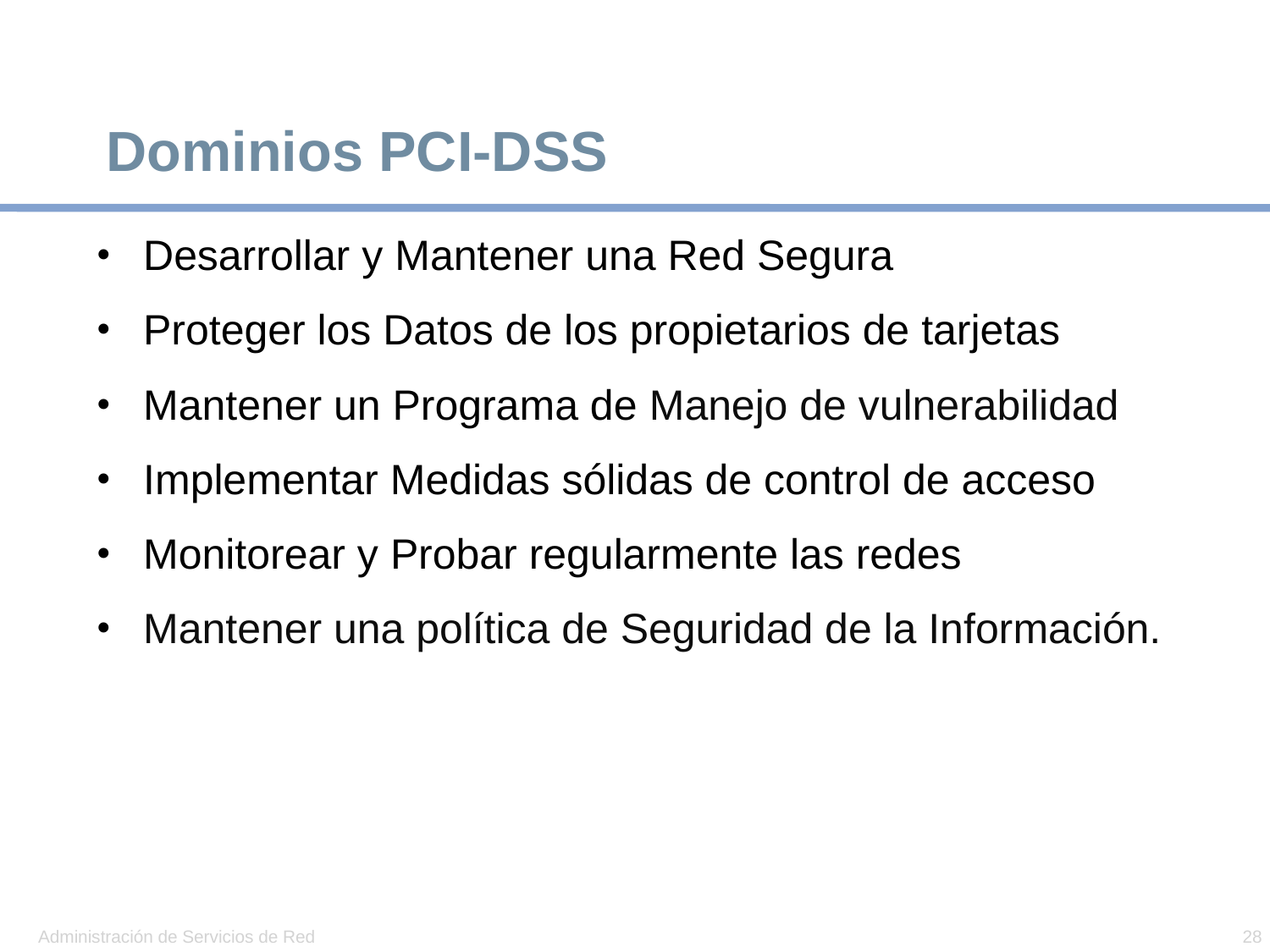

# Dominios PCI-DSS
Desarrollar y Mantener una Red Segura
Proteger los Datos de los propietarios de tarjetas
Mantener un Programa de Manejo de vulnerabilidad
Implementar Medidas sólidas de control de acceso
Monitorear y Probar regularmente las redes
Mantener una política de Seguridad de la Información.